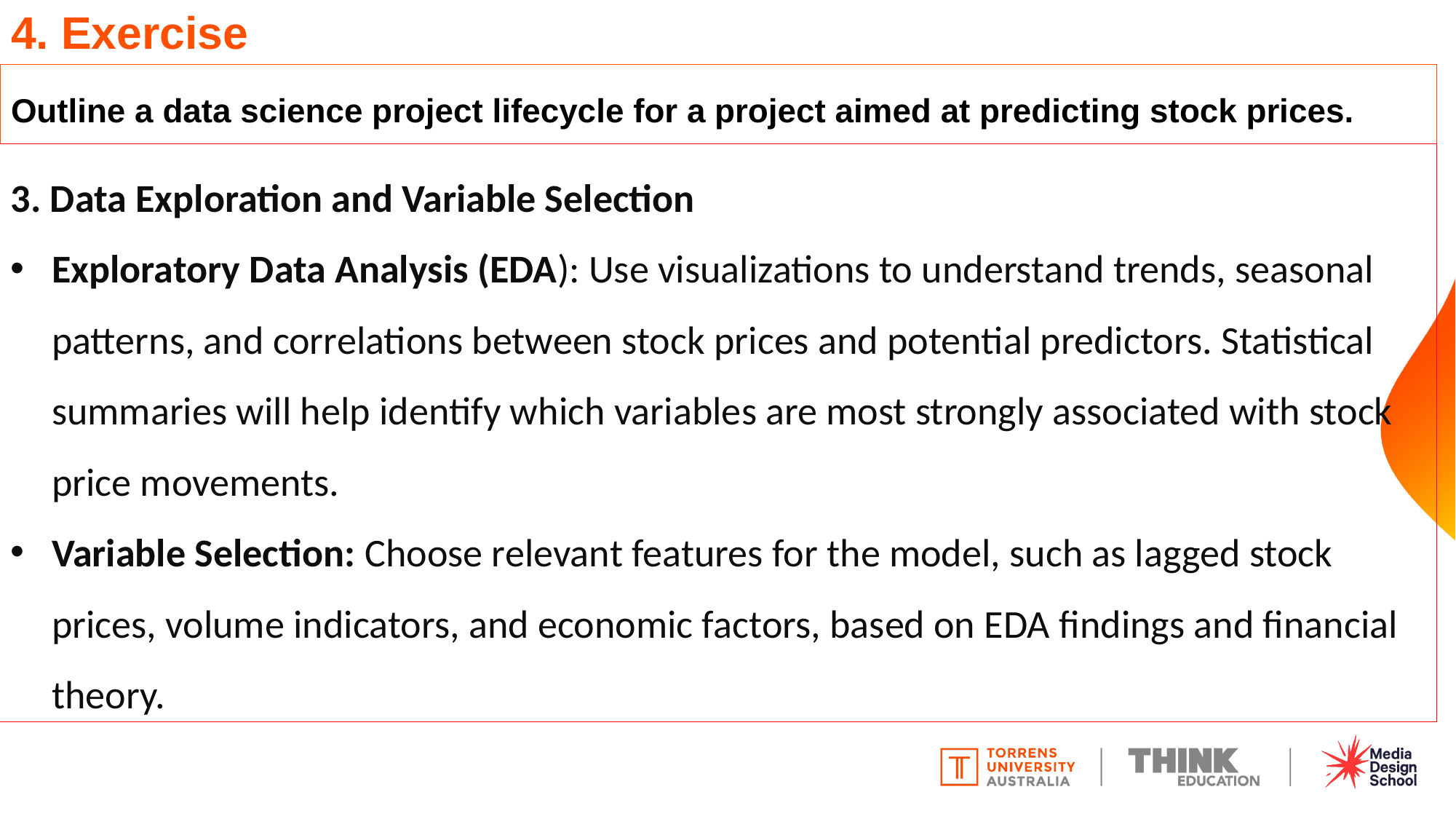

# 4. Exercise
Outline a data science project lifecycle for a project aimed at predicting stock prices.
3. Data Exploration and Variable Selection
Exploratory Data Analysis (EDA): Use visualizations to understand trends, seasonal patterns, and correlations between stock prices and potential predictors. Statistical summaries will help identify which variables are most strongly associated with stock price movements.
Variable Selection: Choose relevant features for the model, such as lagged stock prices, volume indicators, and economic factors, based on EDA findings and financial theory.